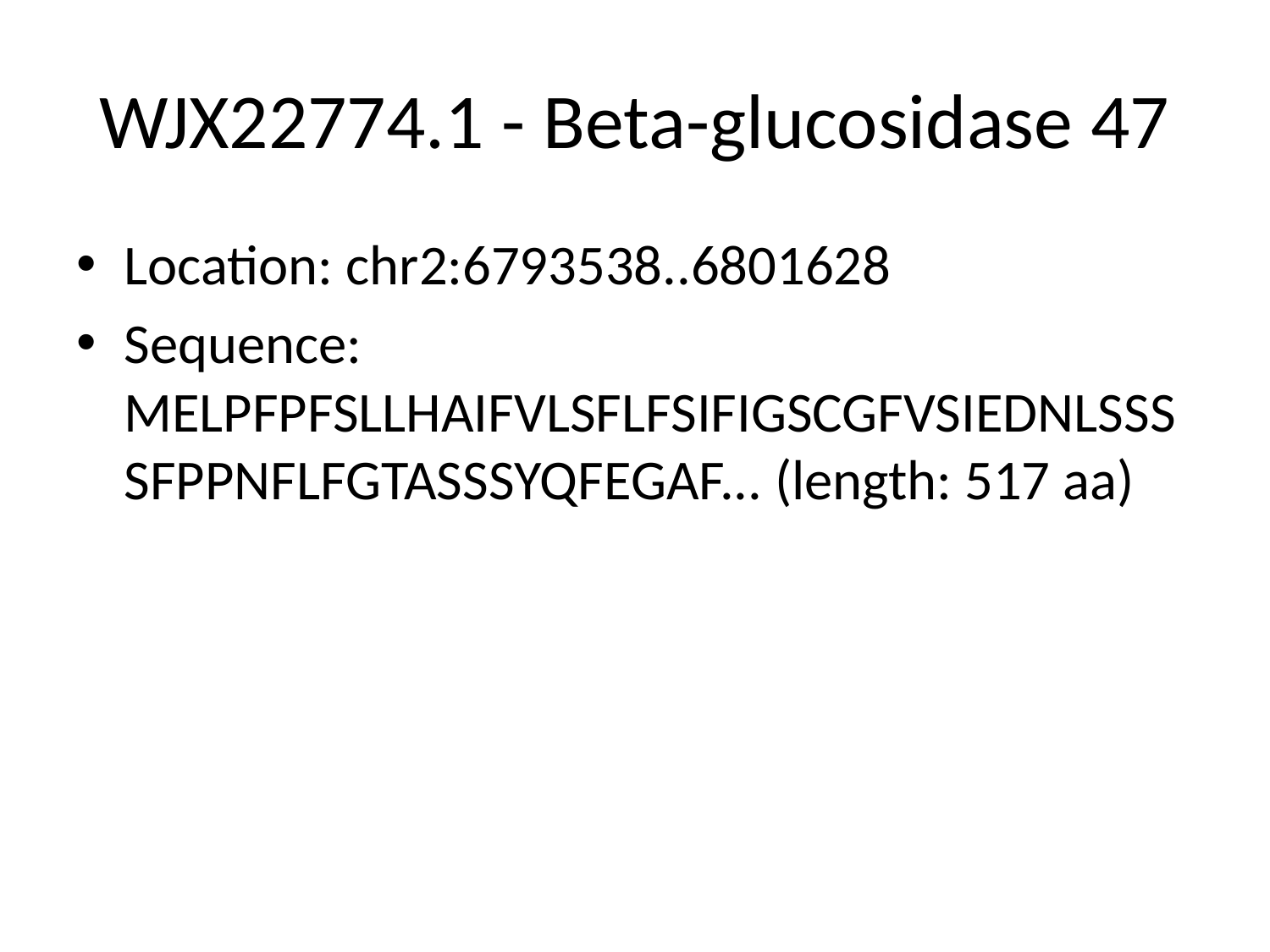

# WJX22774.1 - Beta-glucosidase 47
Location: chr2:6793538..6801628
Sequence: MELPFPFSLLHAIFVLSFLFSIFIGSCGFVSIEDNLSSSSFPPNFLFGTASSSYQFEGAF... (length: 517 aa)